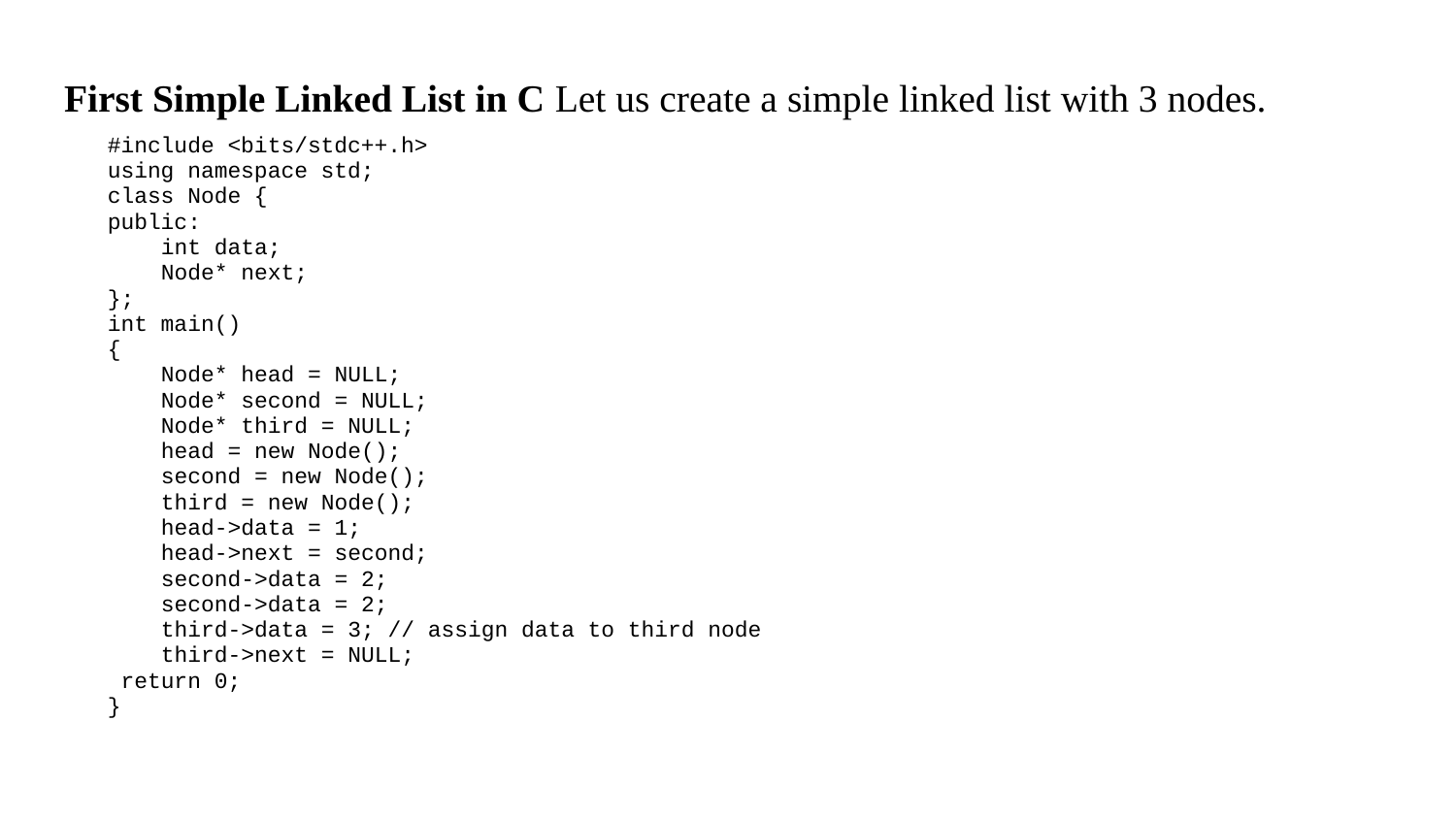

# First Simple Linked List in C Let us create a simple linked list with 3 nodes.

| #include <bits/stdc++.h> using namespace std; class Node { public: int data; Node\* next; }; int main() { Node\* head = NULL; Node\* second = NULL; Node\* third = NULL; head = new Node(); second = new Node(); third = new Node(); head->data = 1; head->next = second; second->data = 2; second->data = 2; third->data = 3; // assign data to third node third->next = NULL; return 0; } |
| --- |